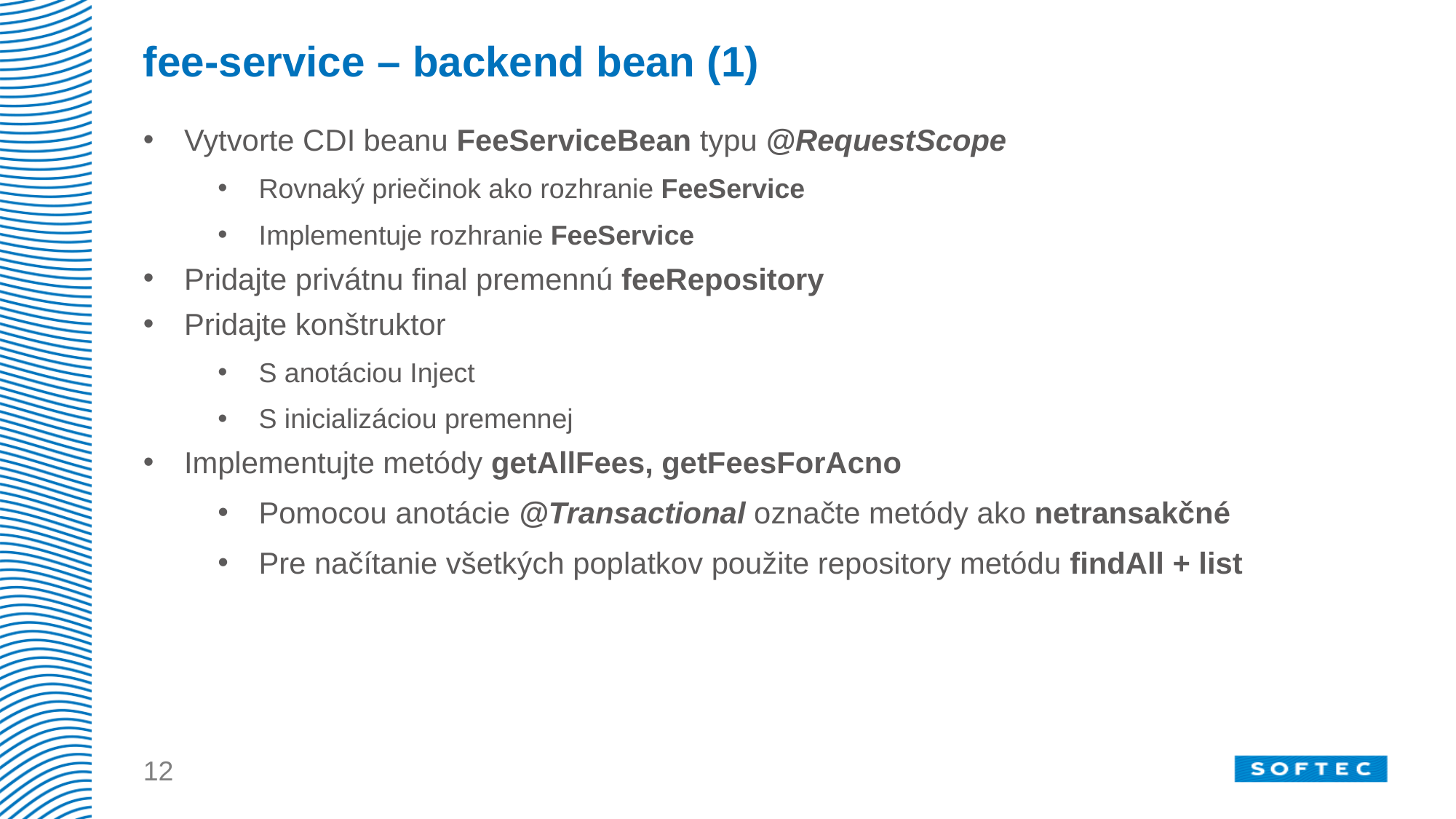

# fee-service – backend bean (1)
Vytvorte CDI beanu FeeServiceBean typu @RequestScope
Rovnaký priečinok ako rozhranie FeeService
Implementuje rozhranie FeeService
Pridajte privátnu final premennú feeRepository
Pridajte konštruktor
S anotáciou Inject
S inicializáciou premennej
Implementujte metódy getAllFees, getFeesForAcno
Pomocou anotácie @Transactional označte metódy ako netransakčné
Pre načítanie všetkých poplatkov použite repository metódu findAll + list